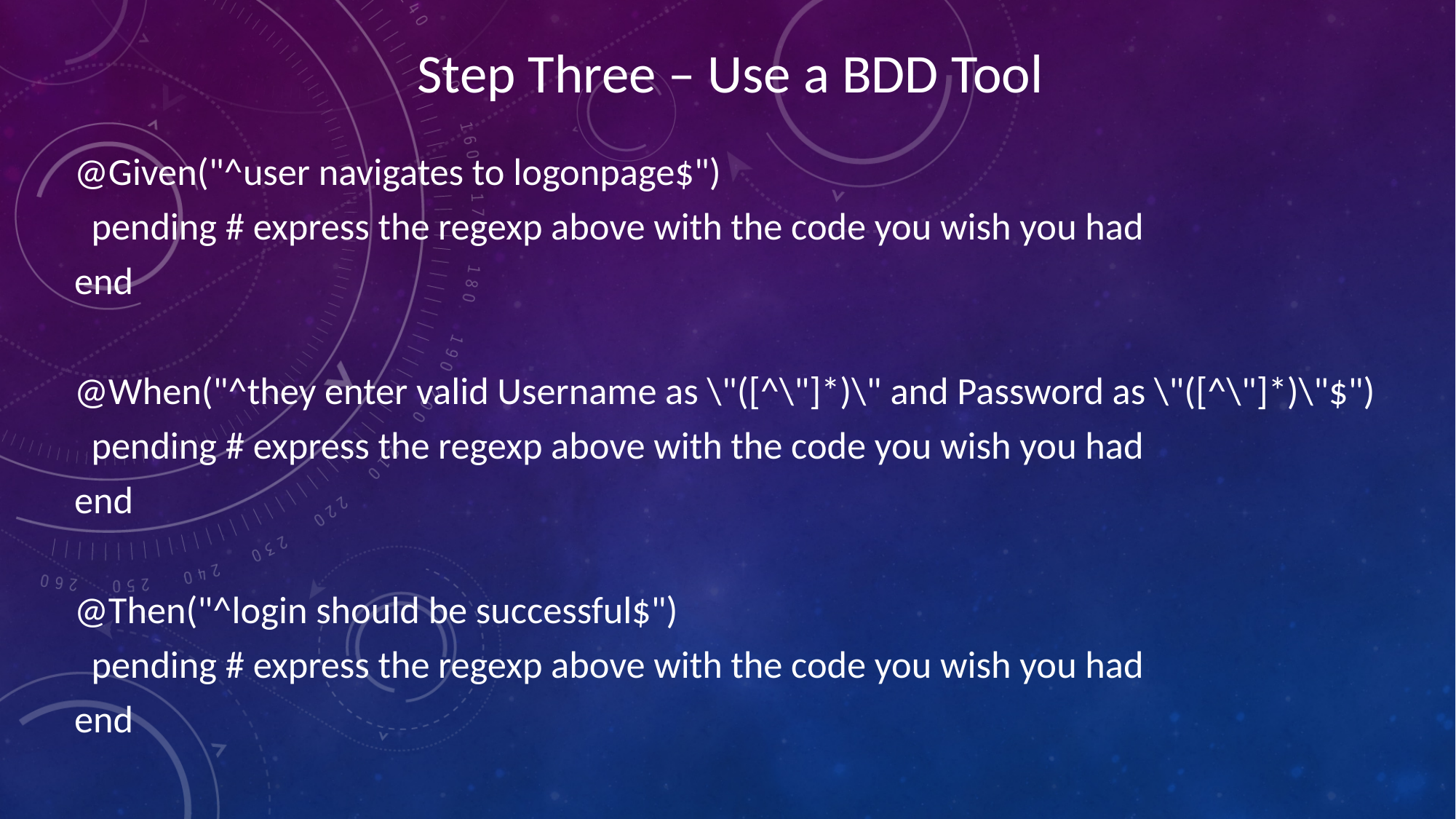

Step Three – Use a BDD Tool
@Given("^user navigates to logonpage$")
  pending # express the regexp above with the code you wish you had
end

@When("^they enter valid Username as \"([^\"]*)\" and Password as \"([^\"]*)\"$")
  pending # express the regexp above with the code you wish you had
end

@Then("^login should be successful$")
  pending # express the regexp above with the code you wish you had
end